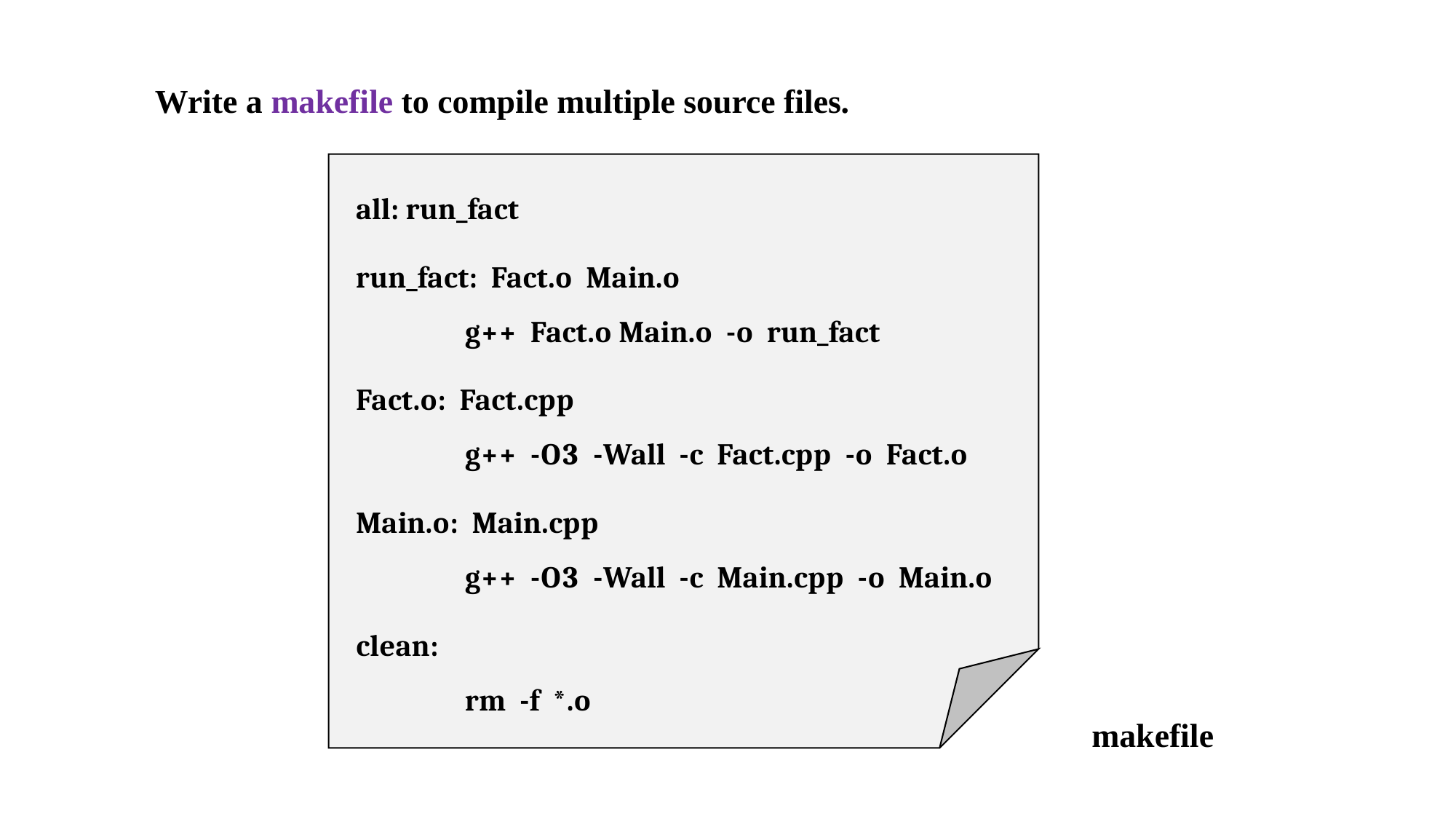

Write a makefile to compile multiple source files.

all: run_fact

run_fact:  Fact.o  Main.o
	g++  Fact.o Main.o  -o  run_fact

Fact.o:  Fact.cpp
	g++  -O3  -Wall  -c  Fact.cpp  -o  Fact.o

Main.o:  Main.cpp
	g++  -O3  -Wall  -c  Main.cpp  -o  Main.o

clean:
	rm  -f  *.o
makefile